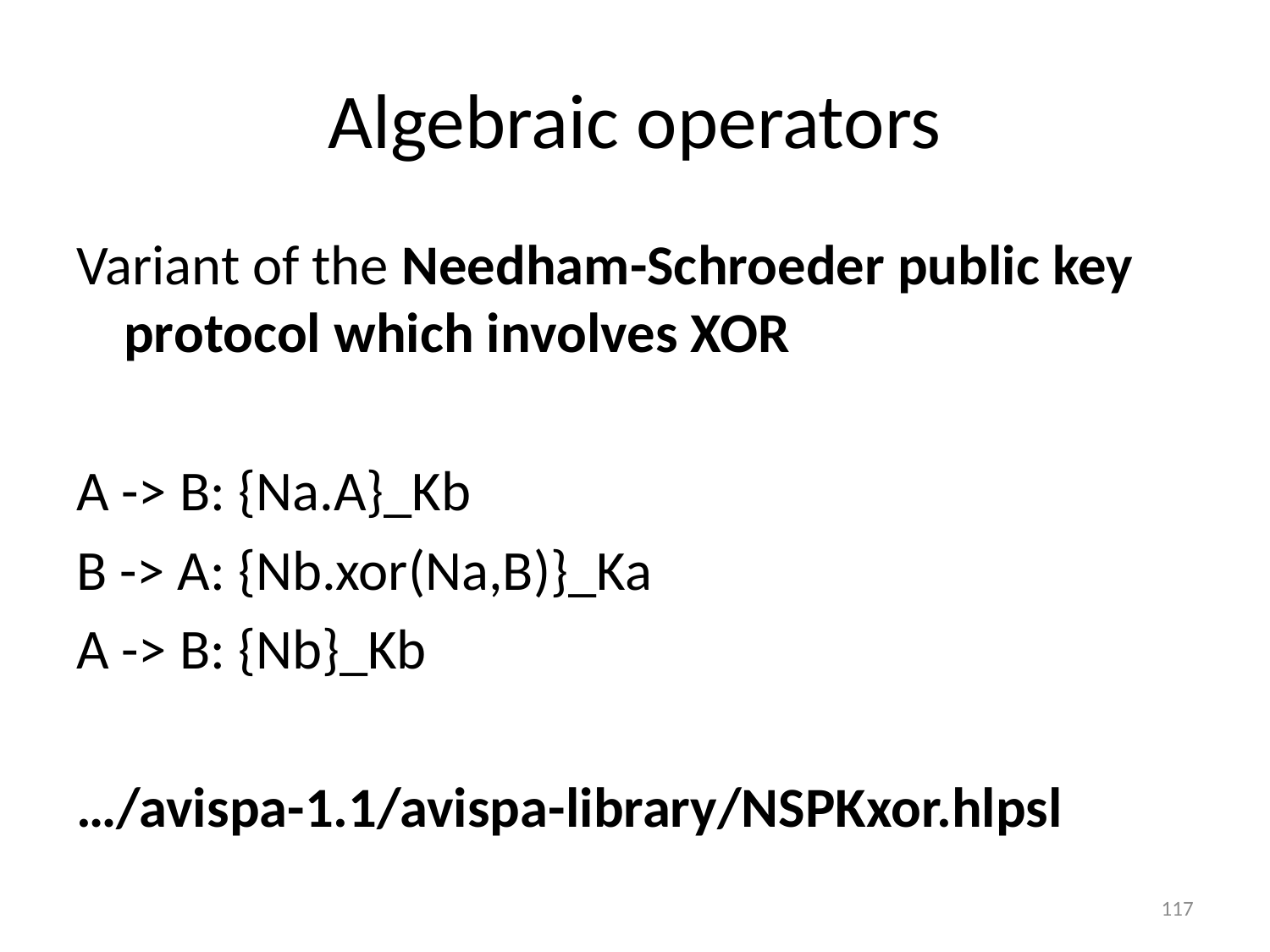

# Algebraic operators
Variant of the Needham-Schroeder public key protocol which involves XOR

A -> B: {Na.A}_Kb
B -> A: {Nb.xor(Na,B)}_Ka
A -> B: {Nb}_Kb

…/avispa-1.1/avispa-library/NSPKxor.hlpsl

117